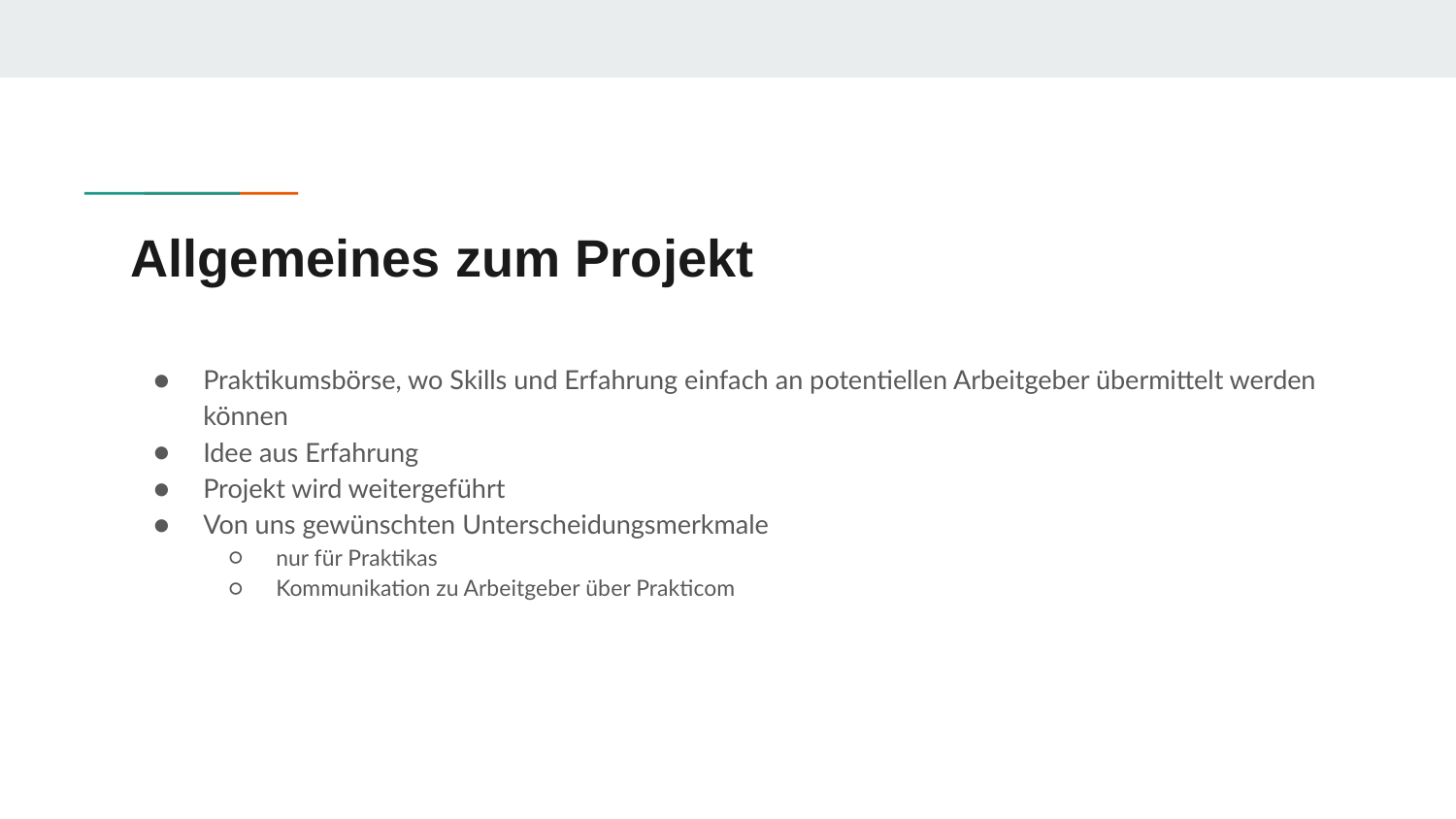

# Allgemeines zum Projekt
Praktikumsbörse, wo Skills und Erfahrung einfach an potentiellen Arbeitgeber übermittelt werden können
Idee aus Erfahrung
Projekt wird weitergeführt
Von uns gewünschten Unterscheidungsmerkmale
nur für Praktikas
Kommunikation zu Arbeitgeber über Prakticom